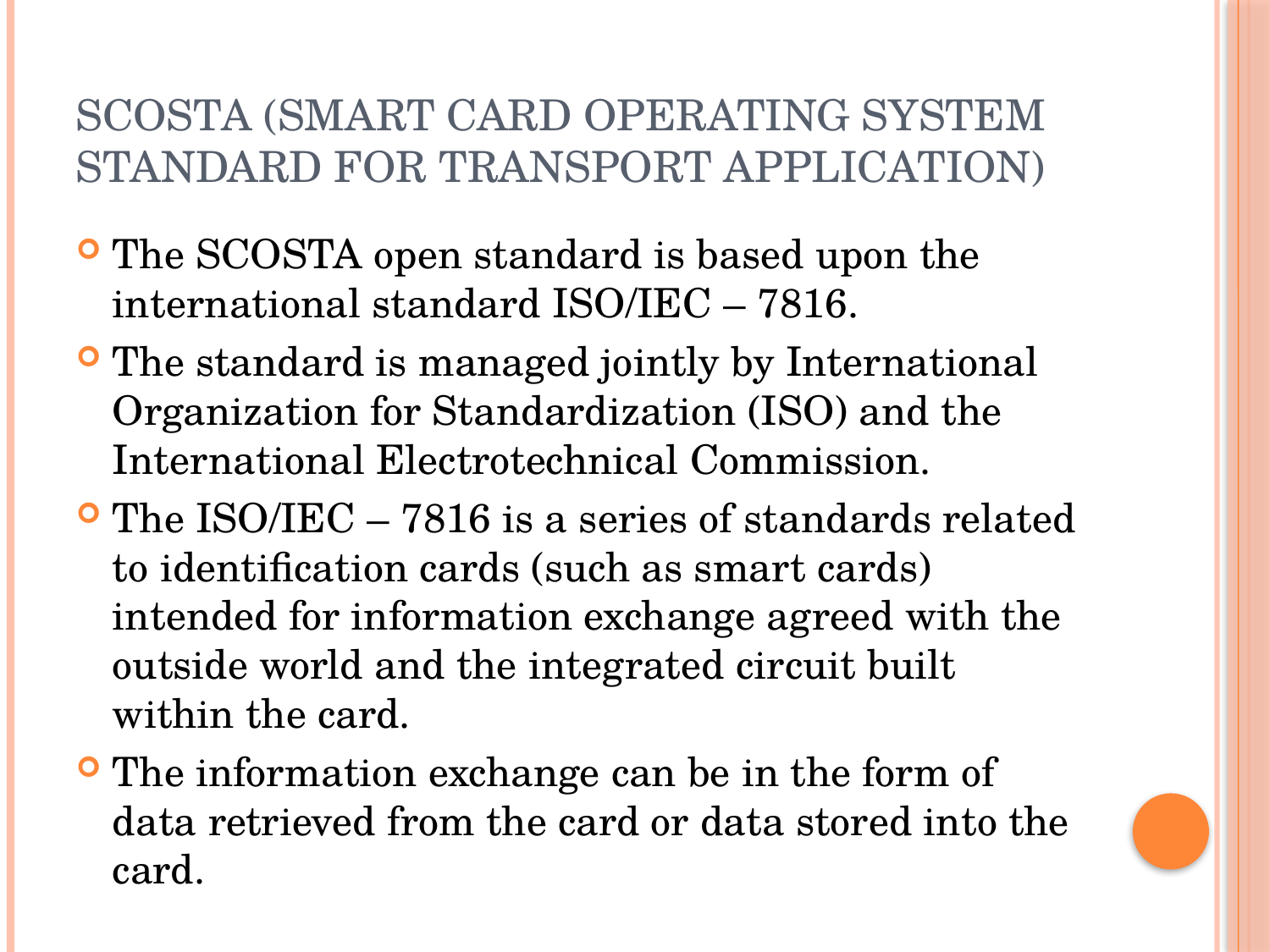

# SCOSTA (Smart Card Operating System Standard For Transport Application)
The SCOSTA open standard is based upon the international standard ISO/IEC – 7816.
The standard is managed jointly by International Organization for Standardization (ISO) and the International Electrotechnical Commission.
The ISO/IEC – 7816 is a series of standards related to identification cards (such as smart cards) intended for information exchange agreed with the outside world and the integrated circuit built within the card.
The information exchange can be in the form of data retrieved from the card or data stored into the card.